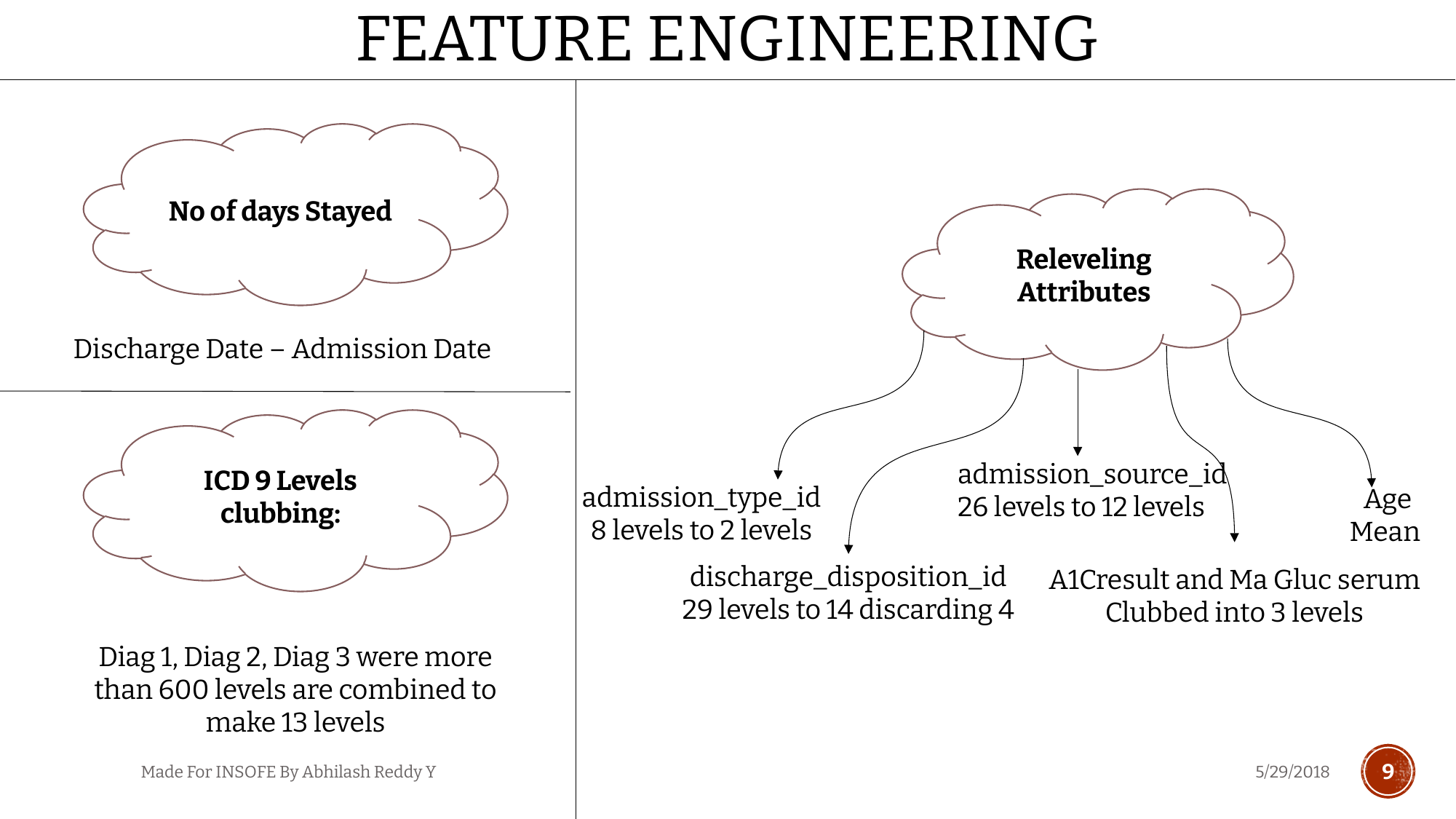

# Feature engineering
No of days Stayed
Releveling Attributes
Discharge Date – Admission Date
ICD 9 Levels clubbing:
admission_source_id
26 levels to 12 levels
admission_type_id
8 levels to 2 levels
Age
Mean
discharge_disposition_id
29 levels to 14 discarding 4
A1Cresult and Ma Gluc serum
Clubbed into 3 levels
Diag 1, Diag 2, Diag 3 were more than 600 levels are combined to make 13 levels
Made For INSOFE By Abhilash Reddy Y
5/29/2018
9